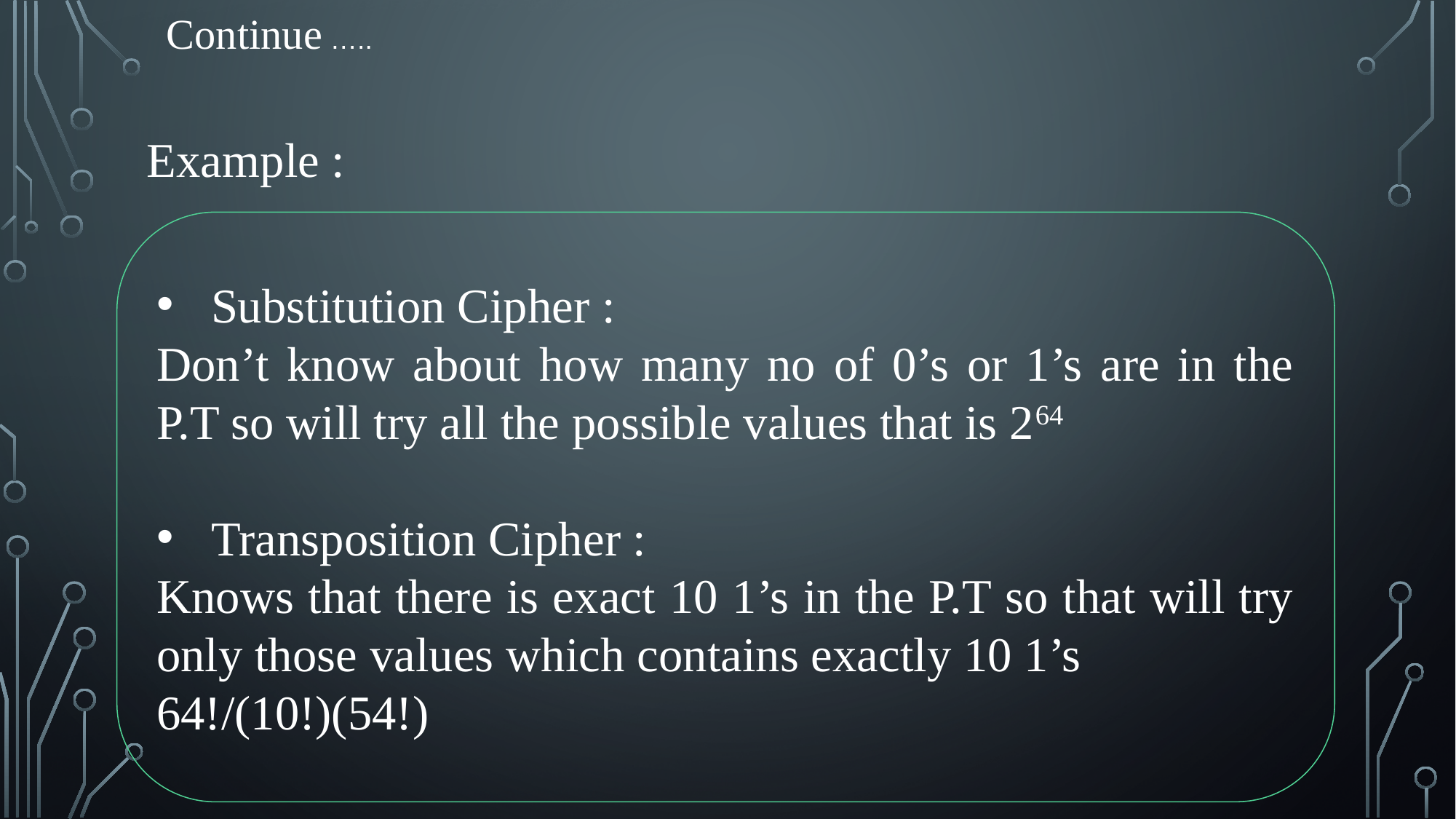

Continue …..
Example :

Substitution Cipher :
Don’t know about how many no of 0’s or 1’s are in the P.T so will try all the possible values that is 264

Transposition Cipher :
Knows that there is exact 10 1’s in the P.T so that will try only those values which contains exactly 10 1’s
64!/(10!)(54!)